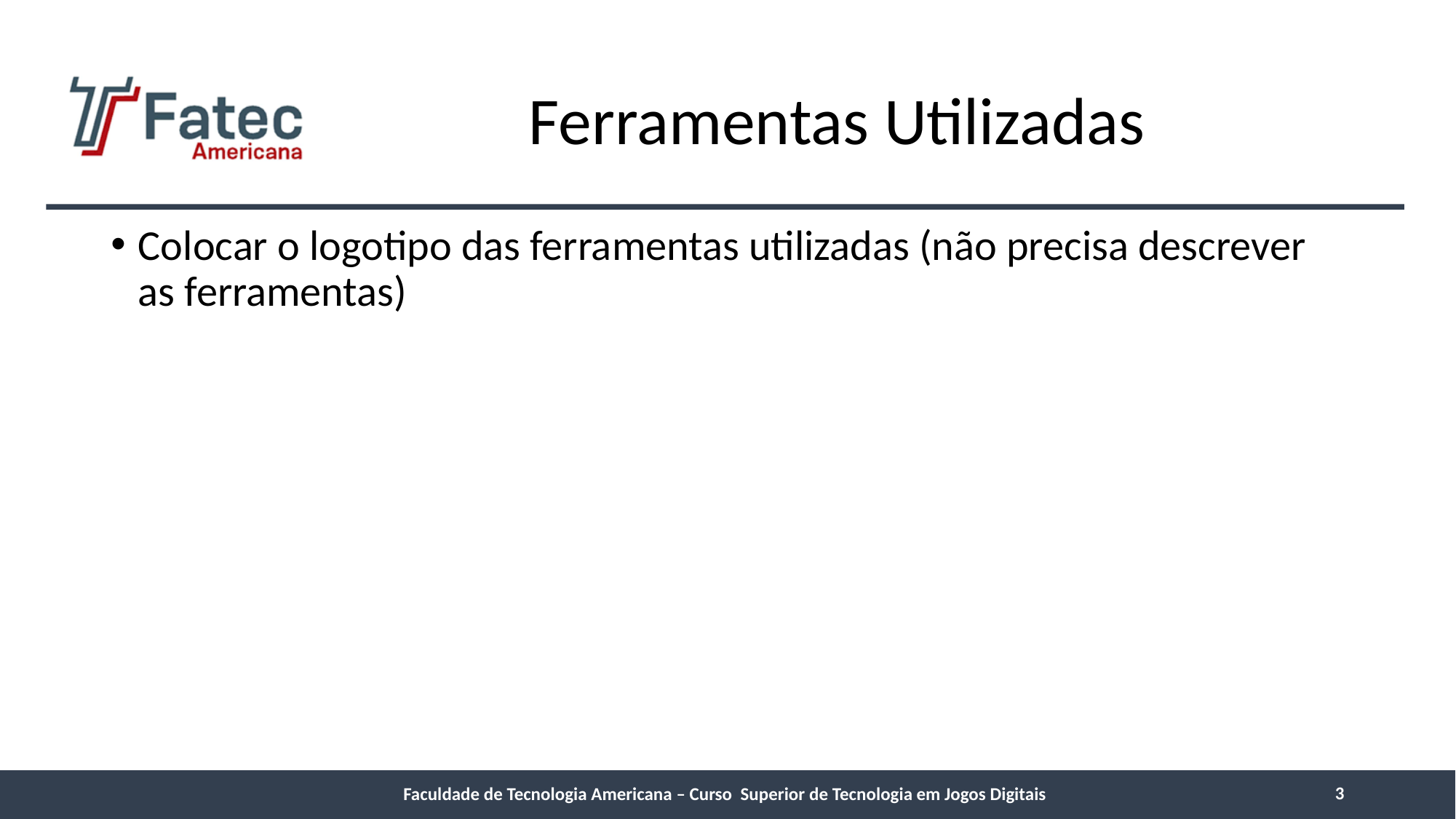

# Ferramentas Utilizadas
Colocar o logotipo das ferramentas utilizadas (não precisa descrever as ferramentas)
3
Faculdade de Tecnologia Americana – Curso  Superior de Tecnologia em Jogos Digitais